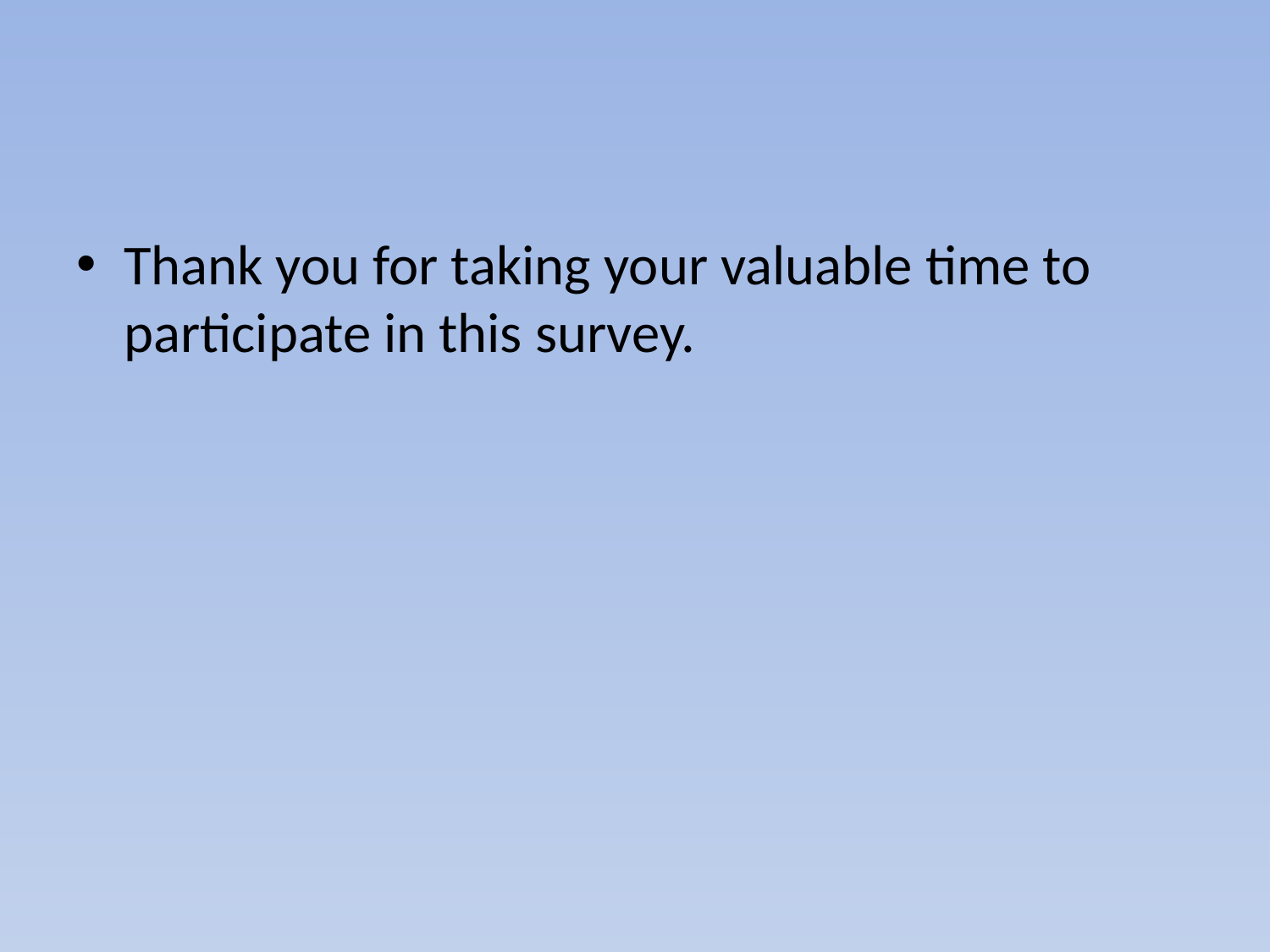

#
Thank you for taking your valuable time to participate in this survey.